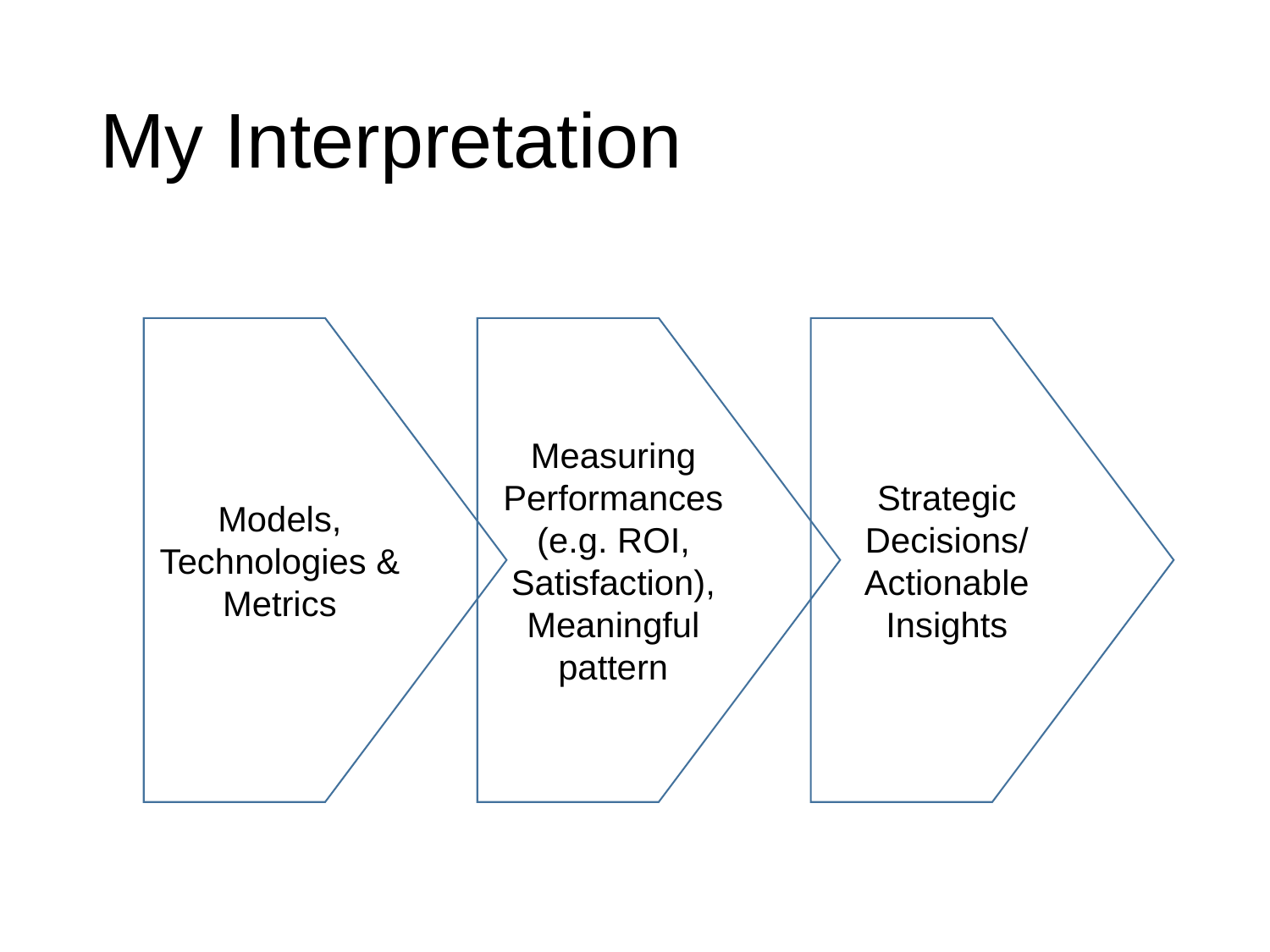

# My Interpretation
Models, Technologies & Metrics
Measuring Performances (e.g. ROI, Satisfaction), Meaningful pattern
Strategic Decisions/ Actionable Insights